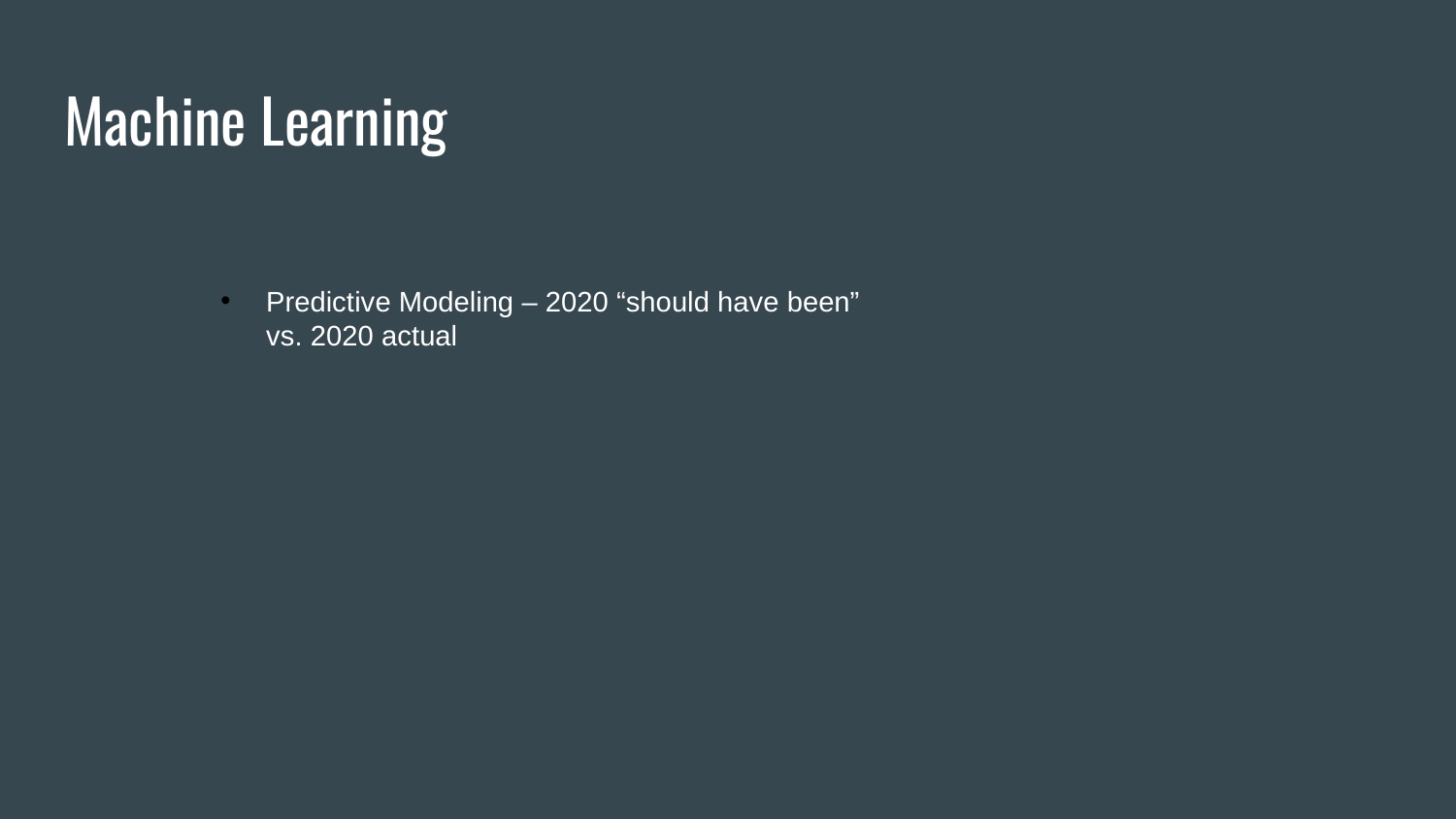

# Machine Learning
Predictive Modeling – 2020 “should have been” vs. 2020 actual
In-production services
Advanced projects